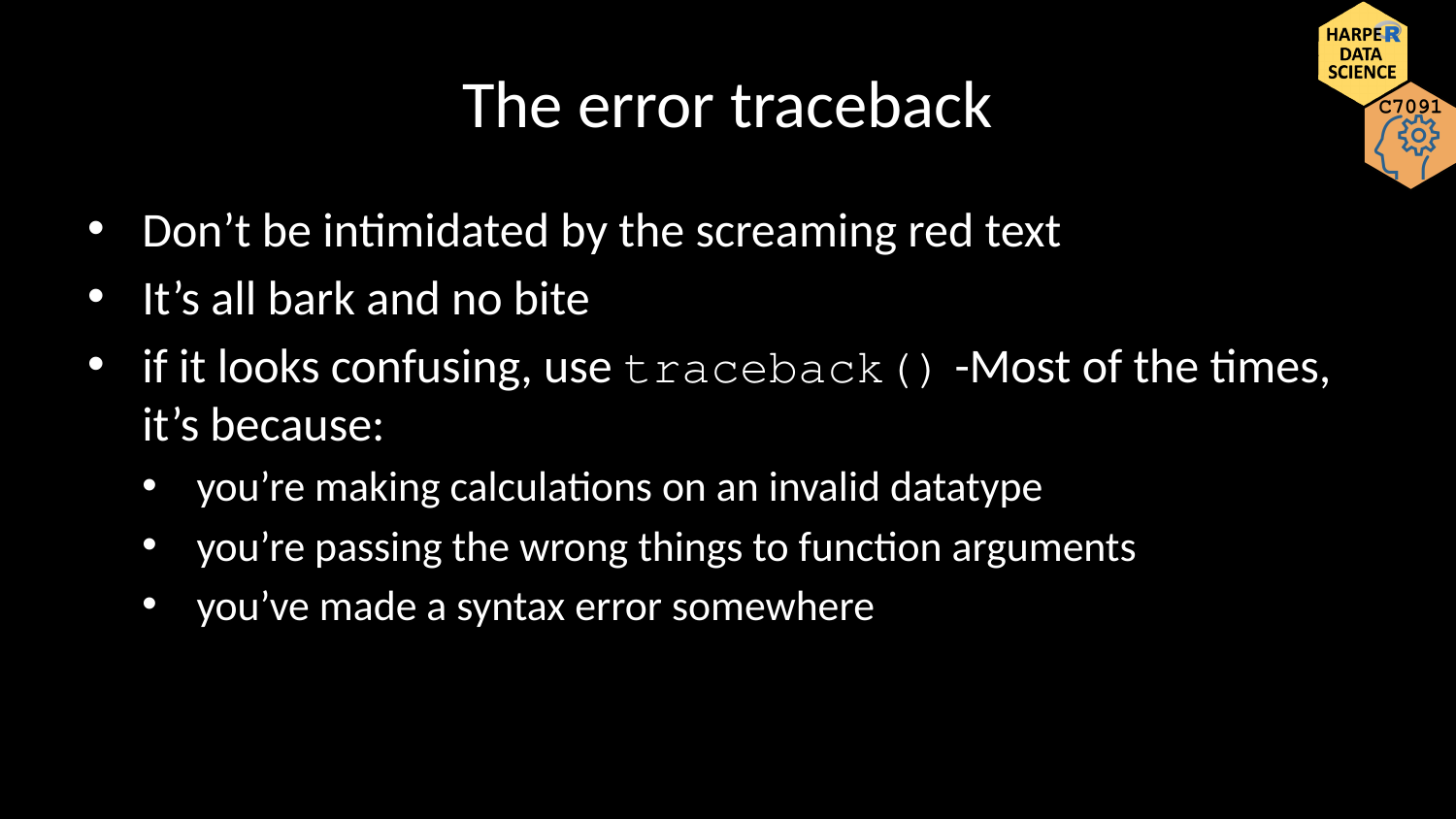

# The error traceback
Don’t be intimidated by the screaming red text
It’s all bark and no bite
if it looks confusing, use traceback() -Most of the times, it’s because:
you’re making calculations on an invalid datatype
you’re passing the wrong things to function arguments
you’ve made a syntax error somewhere